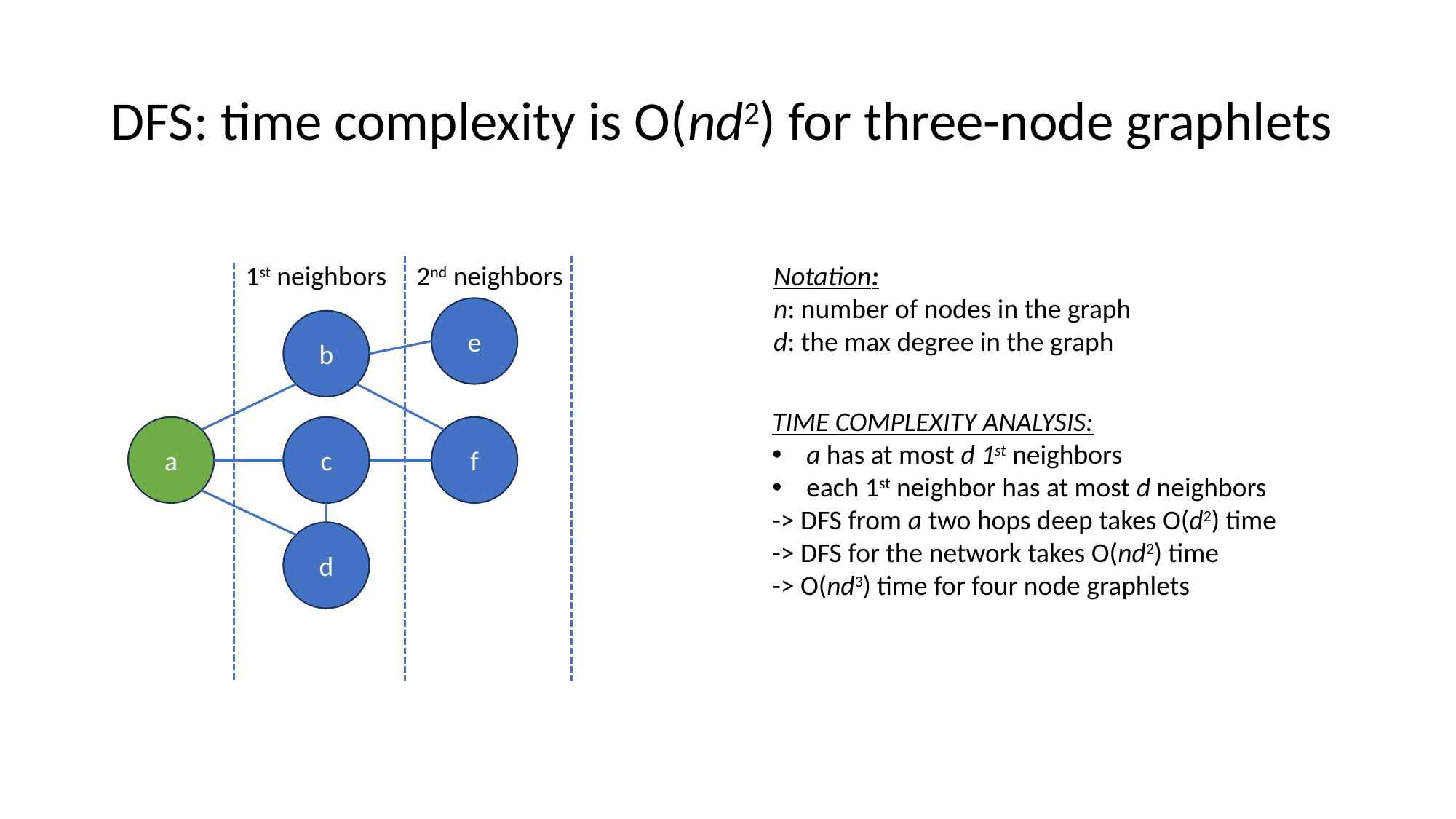

# DFS: time complexity is O(nd2) for three-node graphlets
1st neighbors
Notation:
n: number of nodes in the graph
d: the max degree in the graph
2nd neighbors
e
b
TIME COMPLEXITY ANALYSIS:
a has at most d 1st neighbors
each 1st neighbor has at most d neighbors
-> DFS from a two hops deep takes O(d2) time
-> DFS for the network takes O(nd2) time
-> O(nd3) time for four node graphlets

a
c
f
d